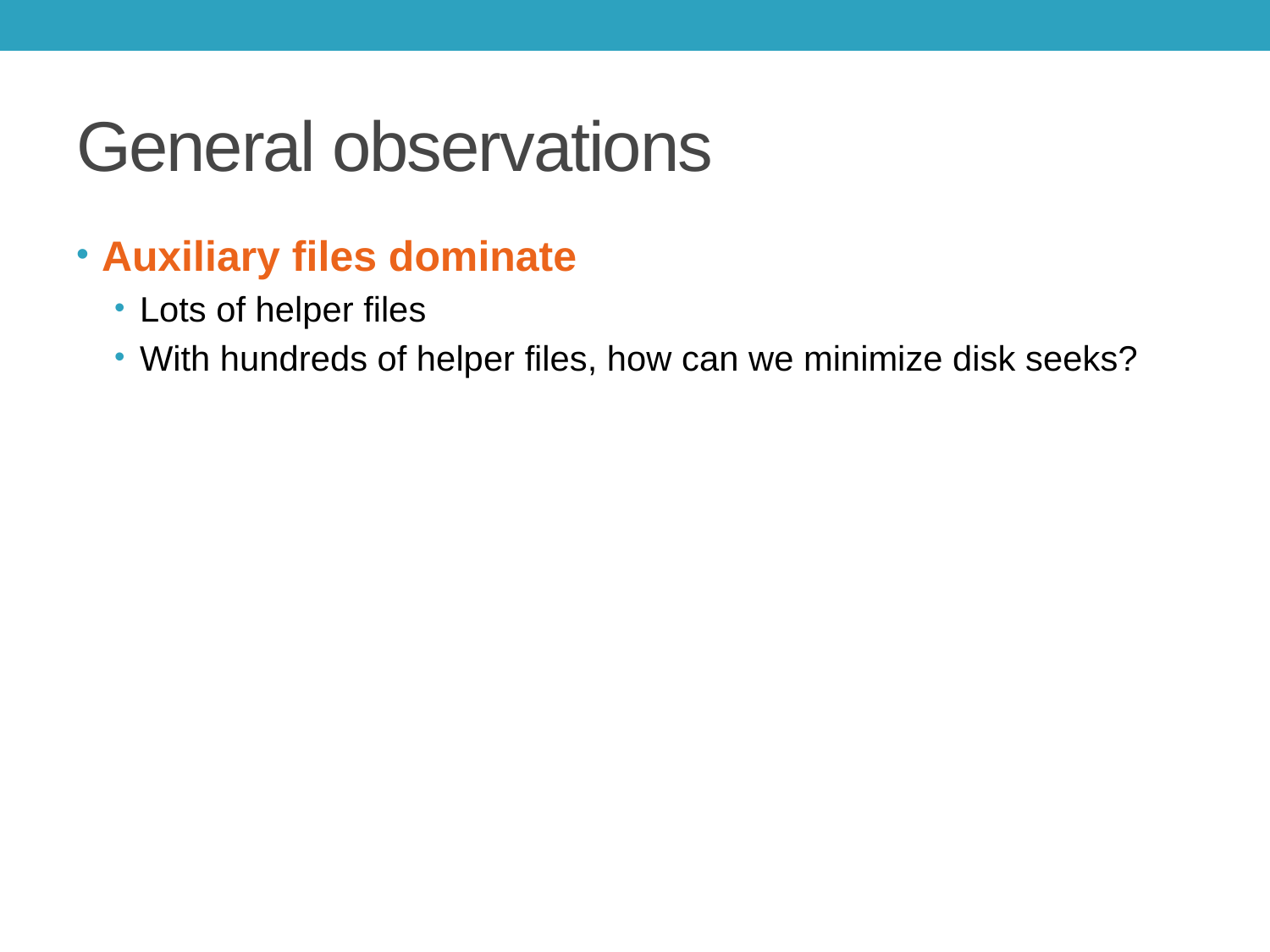

# General observations
Auxiliary files dominate
Lots of helper files
With hundreds of helper files, how can we minimize disk seeks?